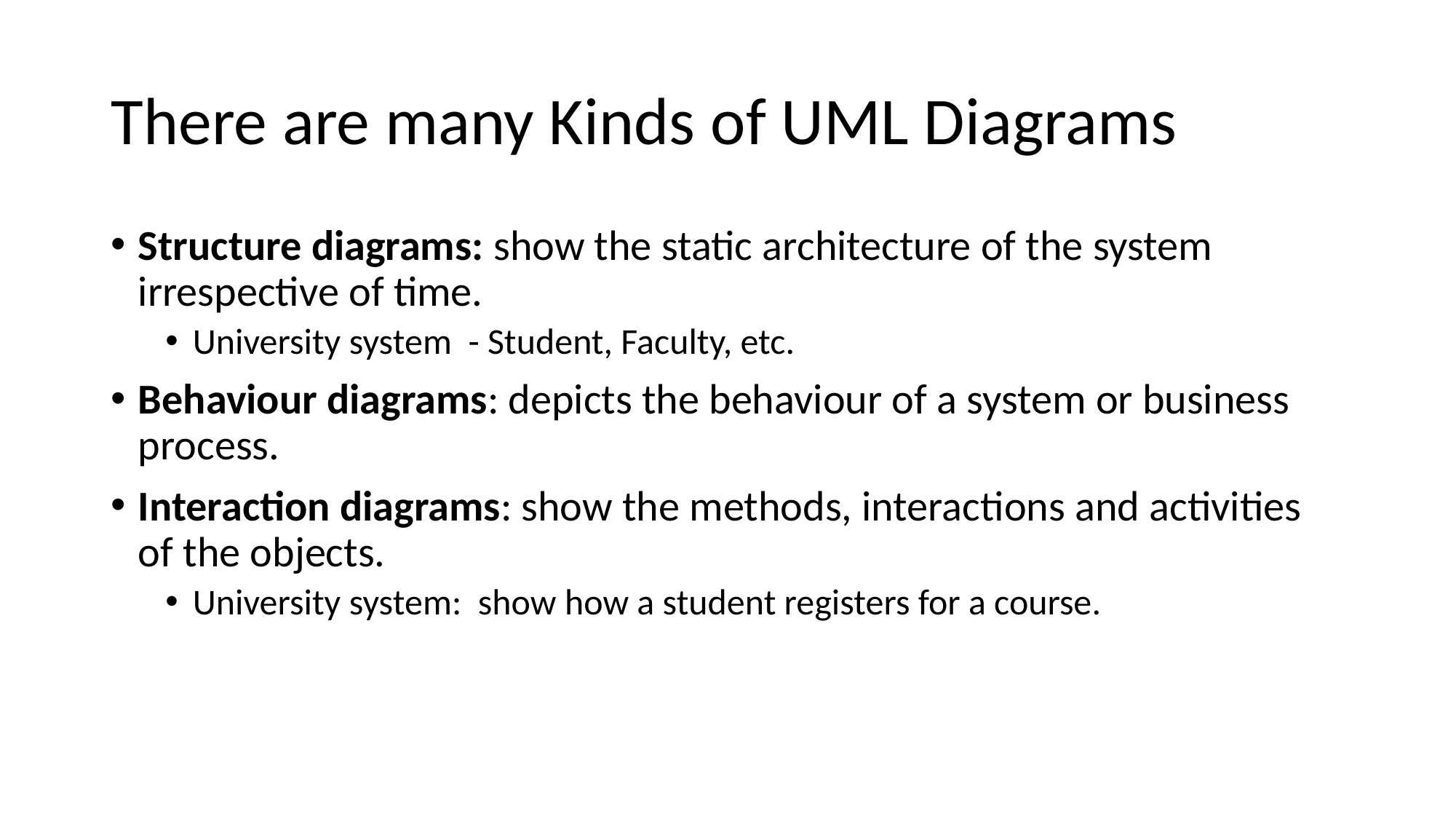

# There are many Kinds of UML Diagrams
Structure diagrams: show the static architecture of the system irrespective of time.
University system  - Student, Faculty, etc.
Behaviour diagrams: depicts the behaviour of a system or business process.
Interaction diagrams: show the methods, interactions and activities of the objects.
University system:  show how a student registers for a course.